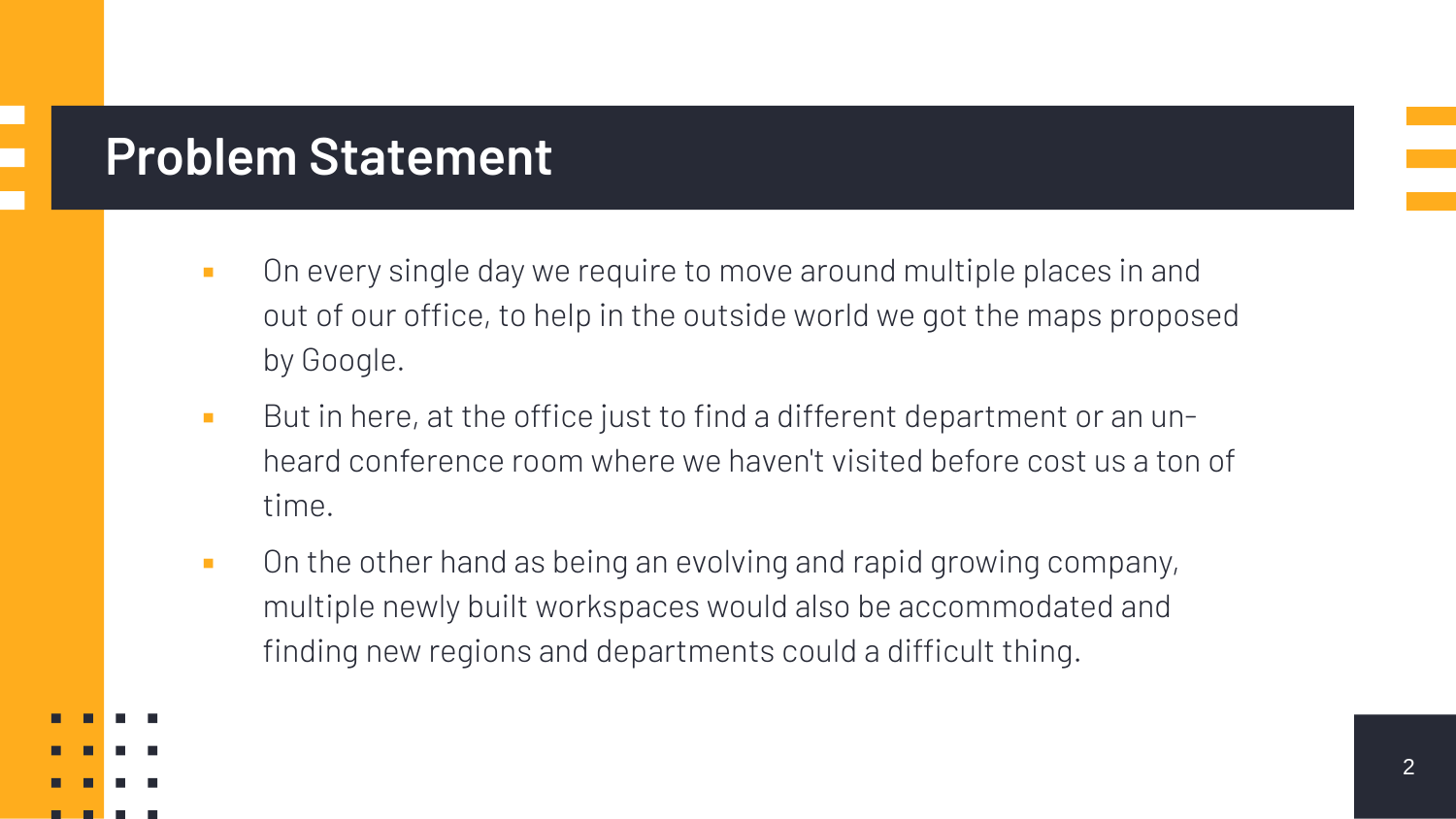

# Problem Statement
On every single day we require to move around multiple places in and out of our office, to help in the outside world we got the maps proposed by Google.
But in here, at the office just to find a different department or an un-heard conference room where we haven't visited before cost us a ton of time.
On the other hand as being an evolving and rapid growing company, multiple newly built workspaces would also be accommodated and finding new regions and departments could a difficult thing.
2